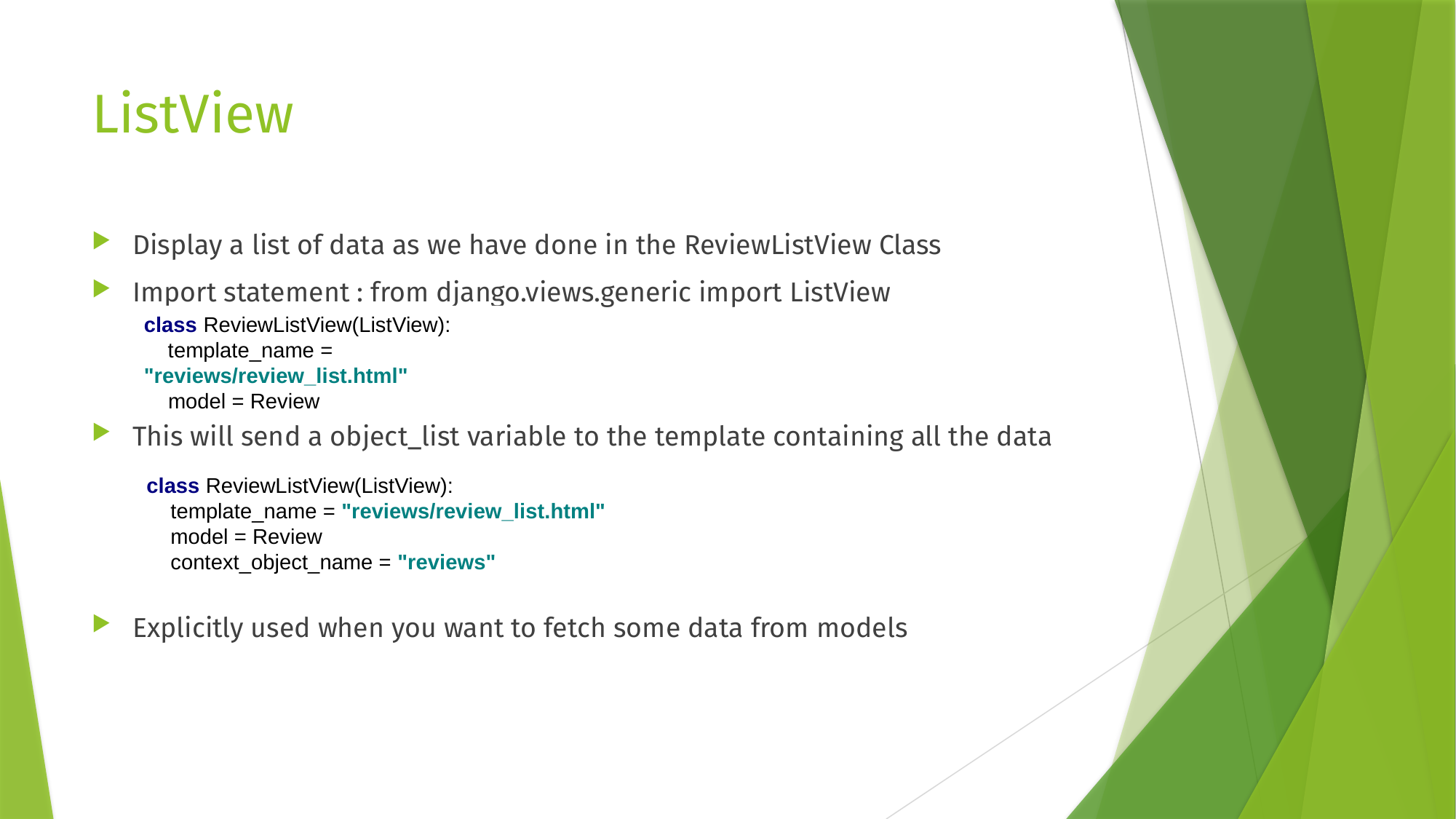

# ListView
Display a list of data as we have done in the ReviewListView Class
Import statement : from django.views.generic import ListView

This will send a object_list variable to the template containing all the data

Explicitly used when you want to fetch some data from models

class ReviewListView(ListView):
    template_name = "reviews/review_list.html"
    model = Review
class ReviewListView(ListView):
    template_name = "reviews/review_list.html"
    model = Review
    context_object_name = "reviews"